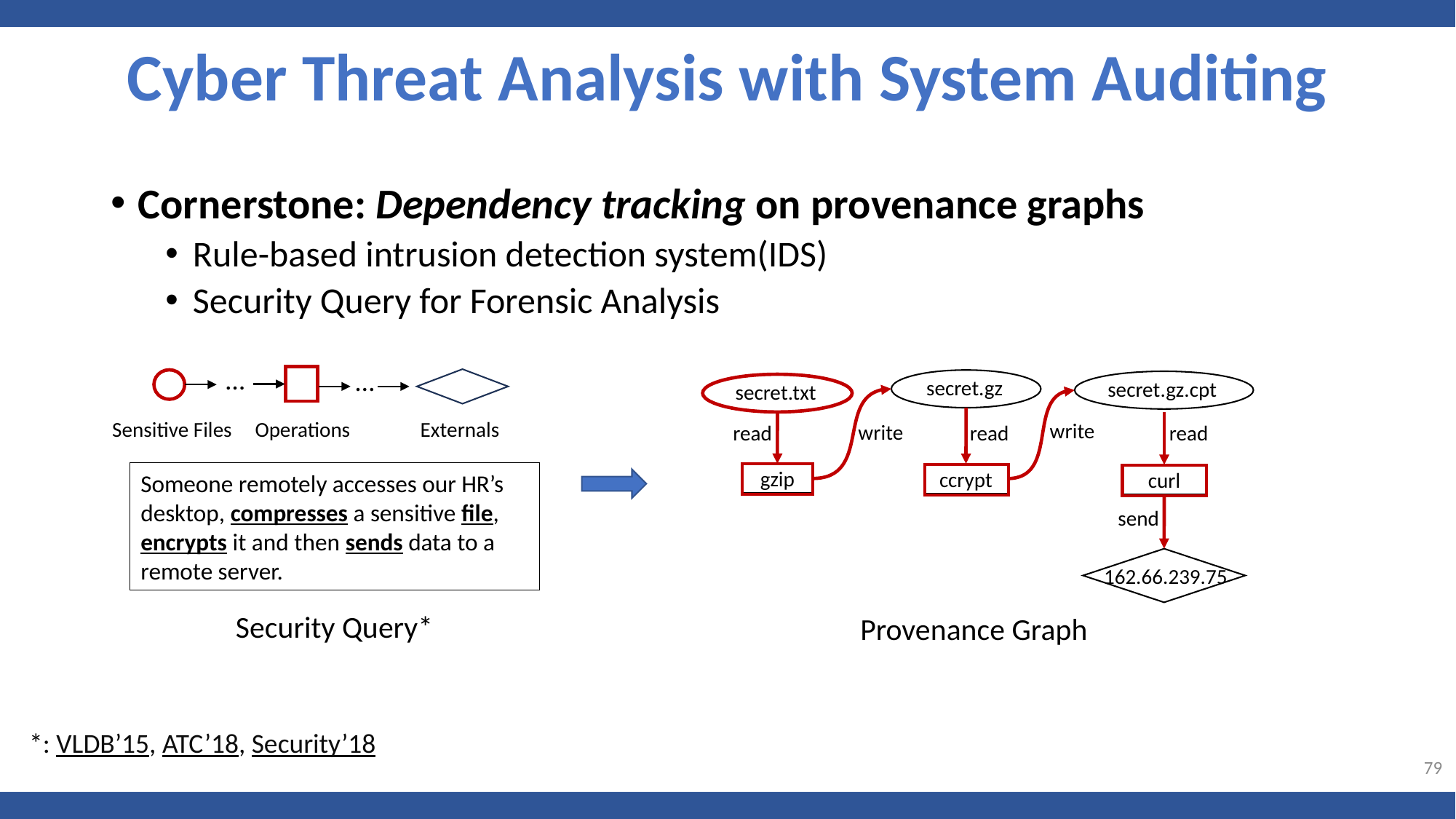

Cyber Threat Analysis with System Auditing
Cornerstone: Dependency tracking on provenance graphs
Rule-based intrusion detection system(IDS)
Security Query for Forensic Analysis
…
…

secret.gz

secret.gz.cpt

secret.txt

Operations
Sensitive Files
Externals
write
write
read
read
read
Someone remotely accesses our HR’s desktop, compresses a sensitive file,  encrypts it and then sends data to a remote server.
gzip

ccrypt

curl

send

162.66.239.75
Security Query*
Provenance Graph
*: VLDB’15, ATC’18, Security’18

79